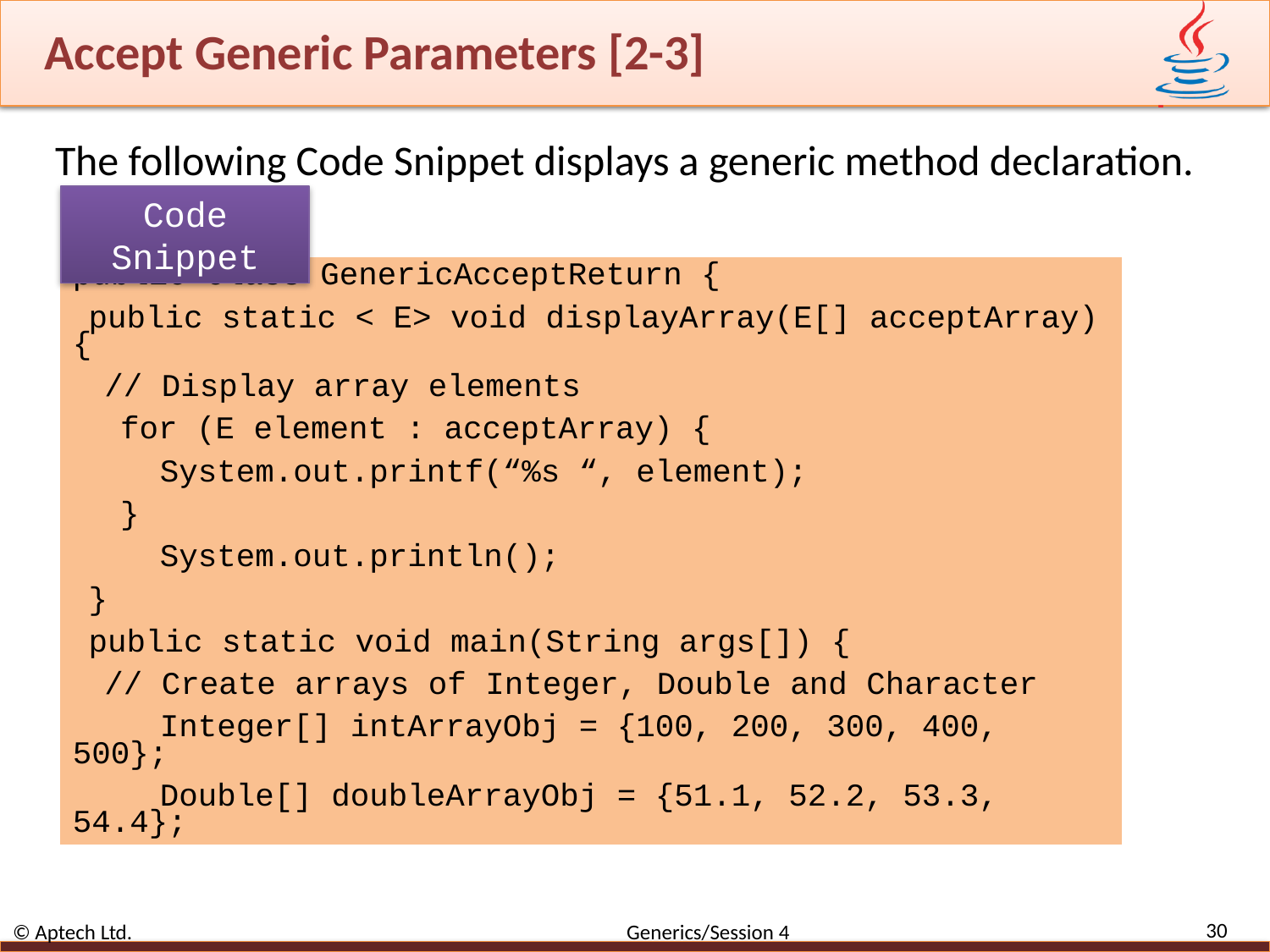

# Accept Generic Parameters [2-3]
The following Code Snippet displays a generic method declaration.

Code Snippet
public class GenericAcceptReturn {
public static < E> void displayArray(E[] acceptArray) {
// Display array elements
for (E element : acceptArray) {
System.out.printf(“%s “, element);
}
System.out.println();
}
public static void main(String args[]) {
// Create arrays of Integer, Double and Character
Integer[] intArrayObj = {100, 200, 300, 400, 500};
Double[] doubleArrayObj = {51.1, 52.2, 53.3, 54.4};
30
© Aptech Ltd.                                                                                                      Generics/Session 4